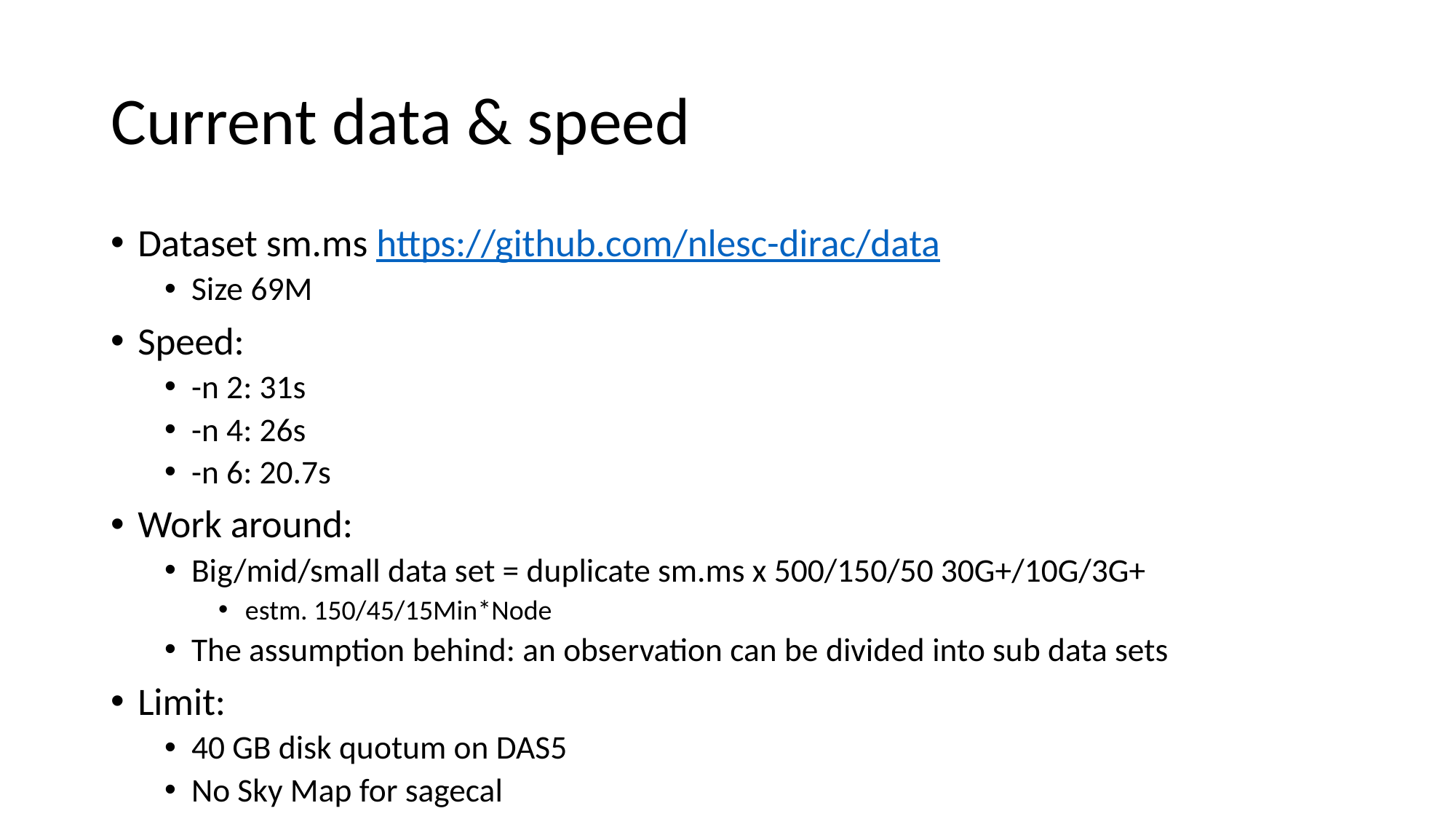

# Current data & speed
Dataset sm.ms https://github.com/nlesc-dirac/data
Size 69M
Speed:
-n 2: 31s
-n 4: 26s
-n 6: 20.7s
Work around:
Big/mid/small data set = duplicate sm.ms x 500/150/50 30G+/10G/3G+
estm. 150/45/15Min*Node
The assumption behind: an observation can be divided into sub data sets
Limit:
40 GB disk quotum on DAS5
No Sky Map for sagecal